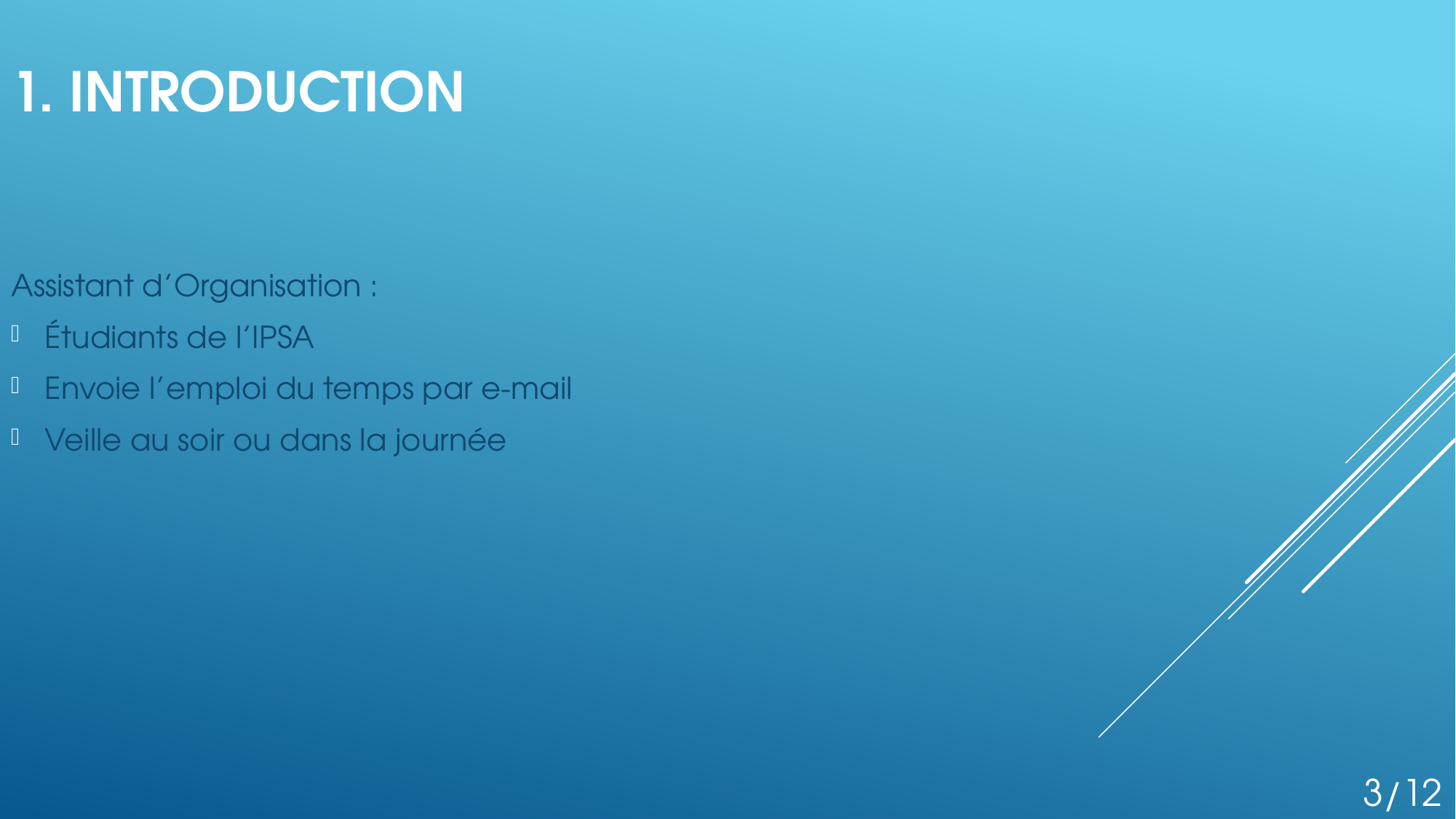

# 1. Introduction
Assistant d’Organisation :
Étudiants de l’IPSA
Envoie l’emploi du temps par e-mail
Veille au soir ou dans la journée
3/12